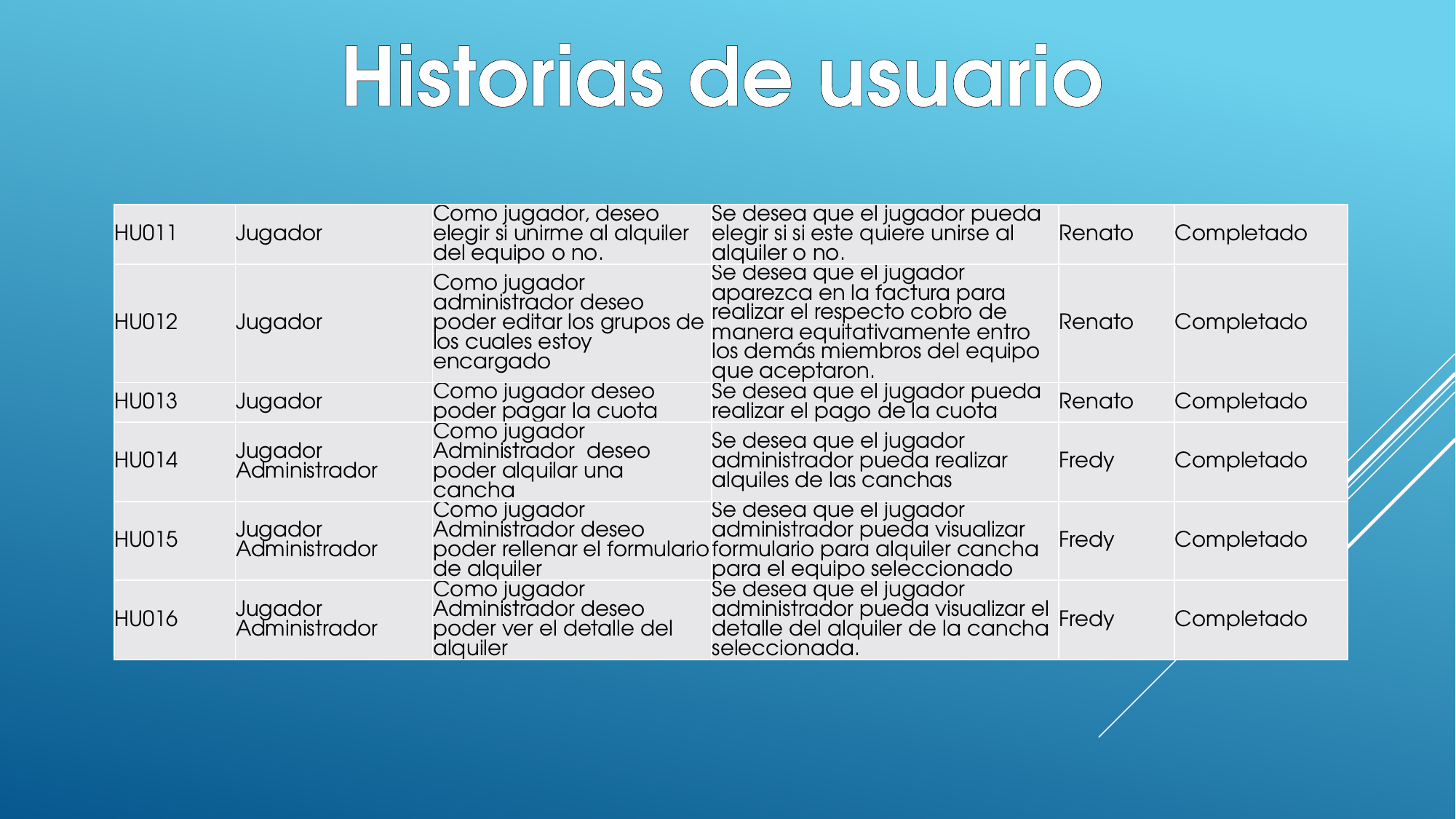

Historias de usuario
| HU011 | Jugador | Como jugador, deseo elegir si unirme al alquiler del equipo o no. | Se desea que el jugador pueda elegir si si este quiere unirse al alquiler o no. | Renato | Completado |
| --- | --- | --- | --- | --- | --- |
| HU012 | Jugador | Como jugador administrador deseo poder editar los grupos de los cuales estoy encargado | Se desea que el jugador aparezca en la factura para realizar el respecto cobro de manera equitativamente entro los demás miembros del equipo que aceptaron. | Renato | Completado |
| HU013 | Jugador | Como jugador deseo poder pagar la cuota | Se desea que el jugador pueda realizar el pago de la cuota | Renato | Completado |
| HU014 | Jugador Administrador | Como jugador Administrador deseo poder alquilar una cancha | Se desea que el jugador administrador pueda realizar alquiles de las canchas | Fredy | Completado |
| HU015 | Jugador Administrador | Como jugador Administrador deseo poder rellenar el formulario de alquiler | Se desea que el jugador administrador pueda visualizar formulario para alquiler cancha para el equipo seleccionado | Fredy | Completado |
| HU016 | Jugador Administrador | Como jugador Administrador deseo poder ver el detalle del alquiler | Se desea que el jugador administrador pueda visualizar el detalle del alquiler de la cancha seleccionada. | Fredy | Completado |